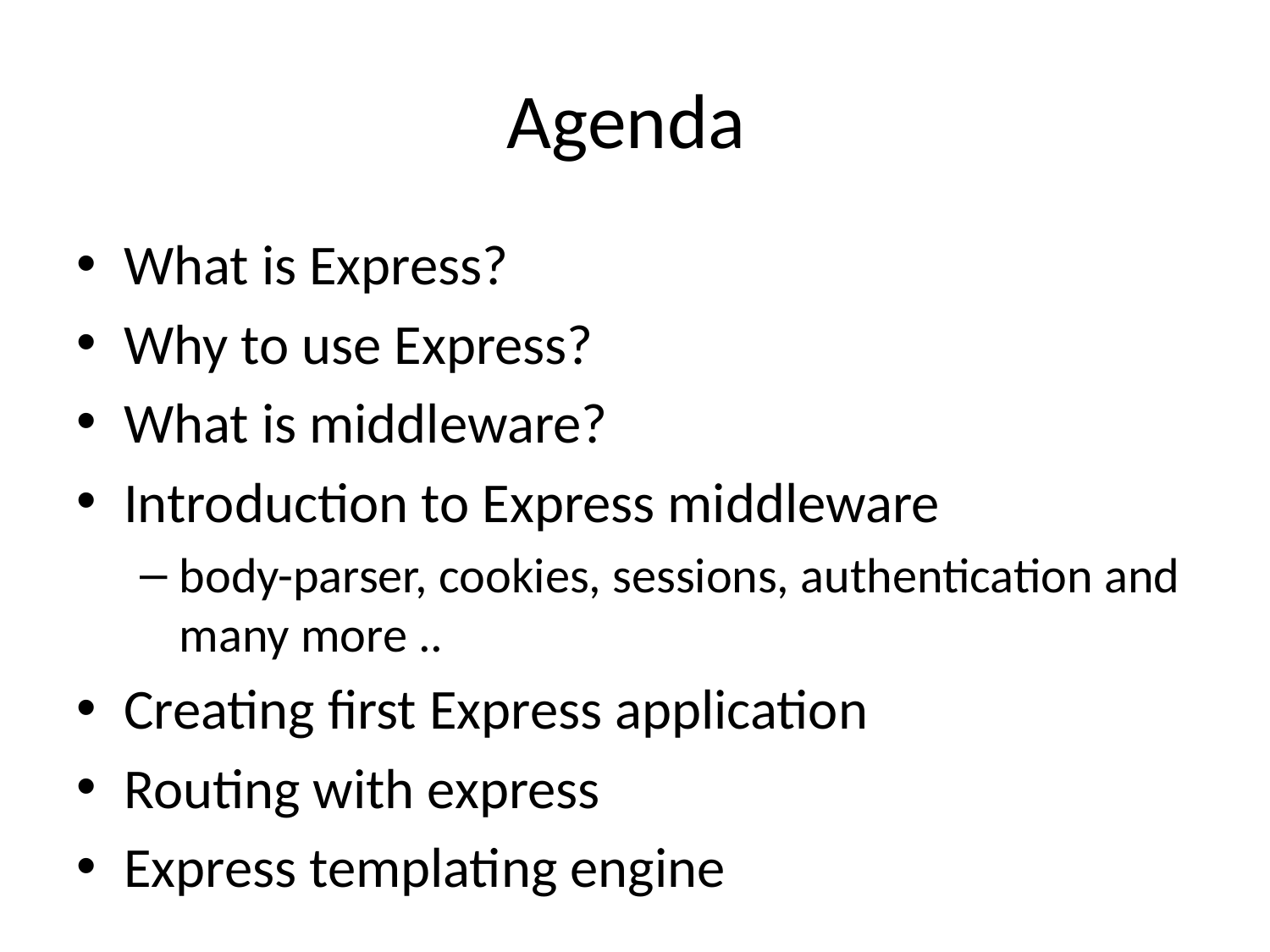

# Agenda
What is Express?
Why to use Express?
What is middleware?
Introduction to Express middleware
body-parser, cookies, sessions, authentication and many more ..
Creating first Express application
Routing with express
Express templating engine